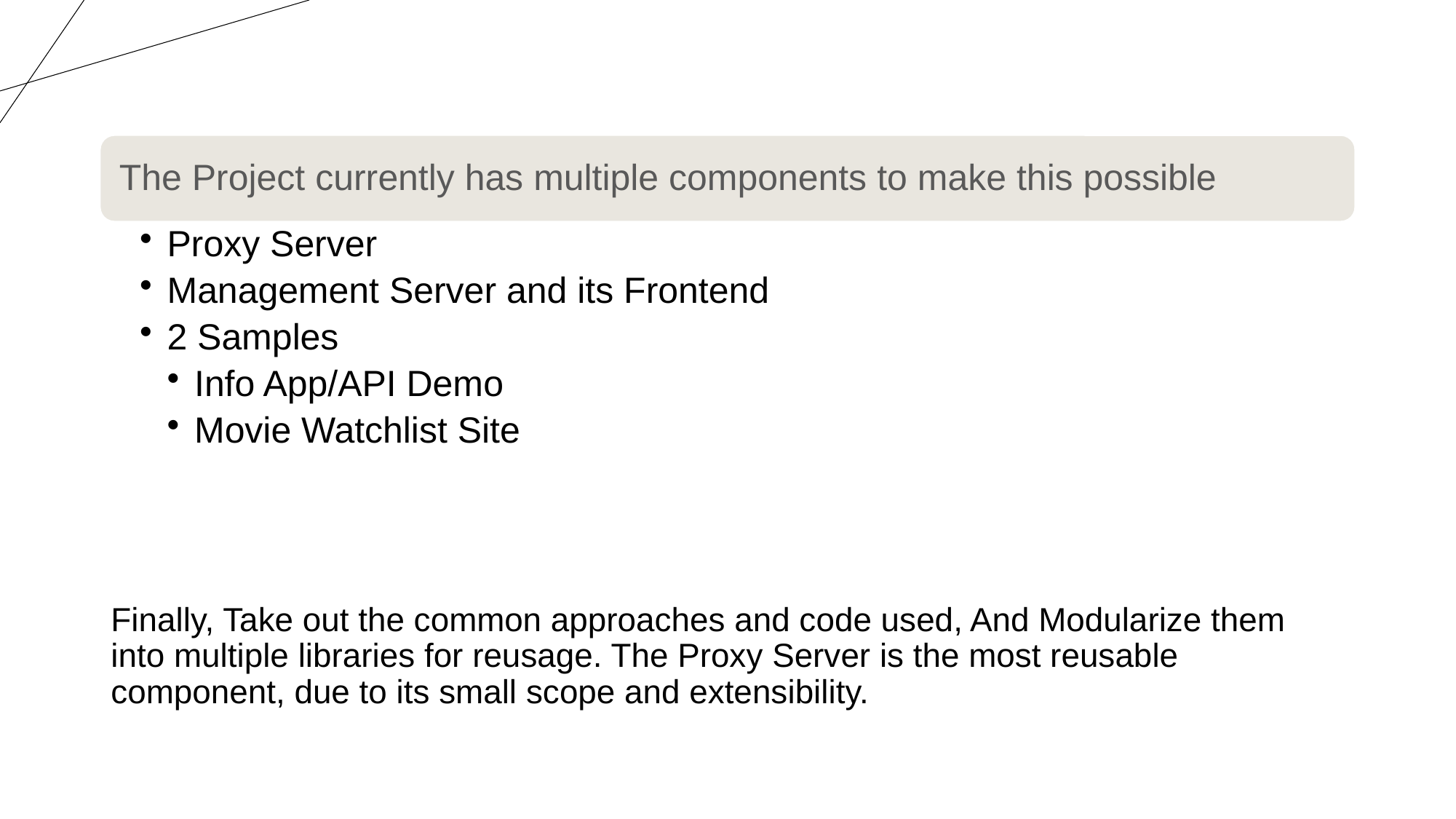

The Project currently has multiple components to make this possible
Proxy Server
Management Server and its Frontend
2 Samples
Info App/API Demo
Movie Watchlist Site
Finally, Take out the common approaches and code used, And Modularize them into multiple libraries for reusage. The Proxy Server is the most reusable component, due to its small scope and extensibility.